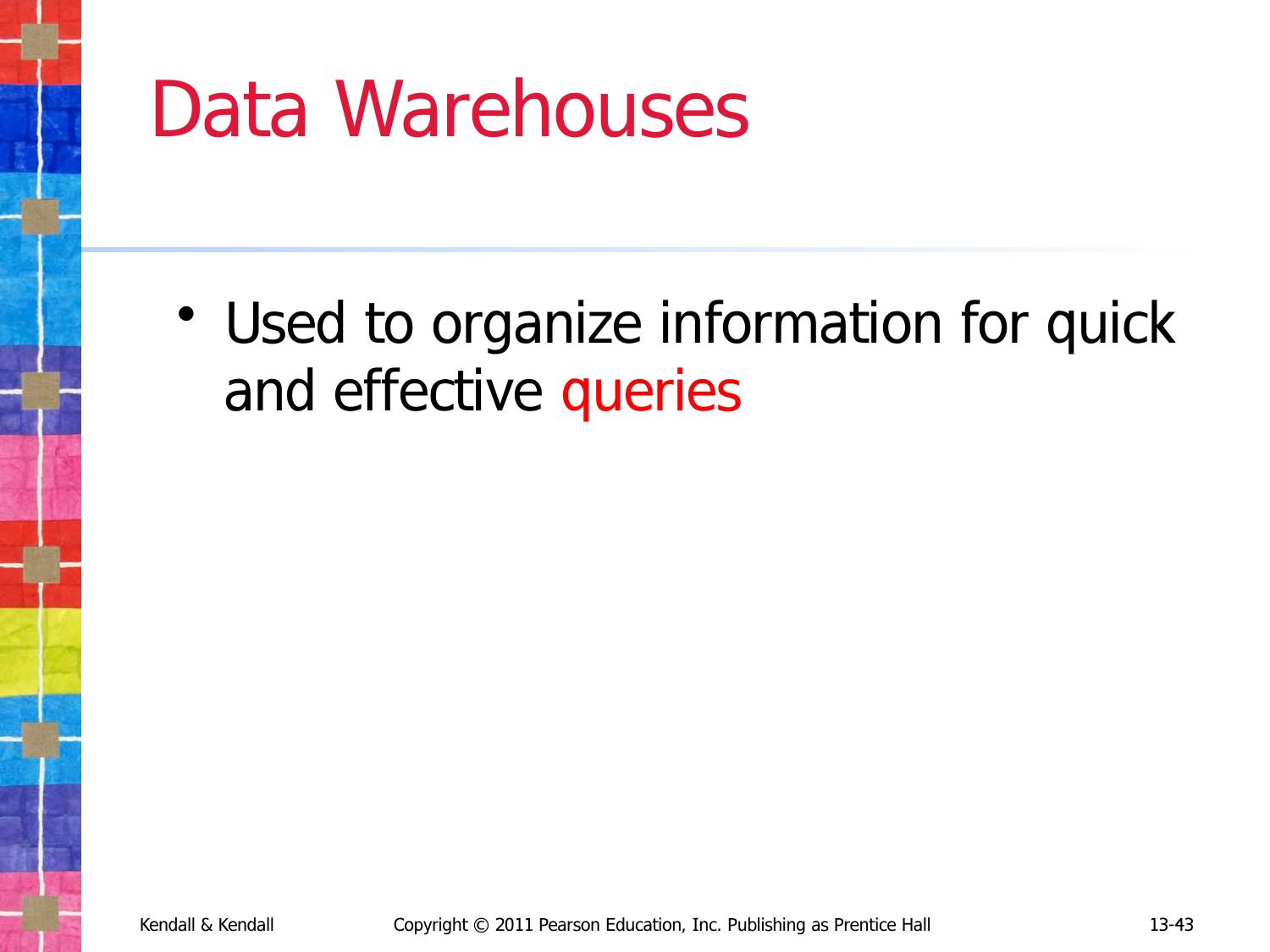

# Data Warehouses
Used to organize information for quick and effective queries
Kendall & Kendall	Copyright © 2011 Pearson Education, Inc. Publishing as Prentice Hall
13-43